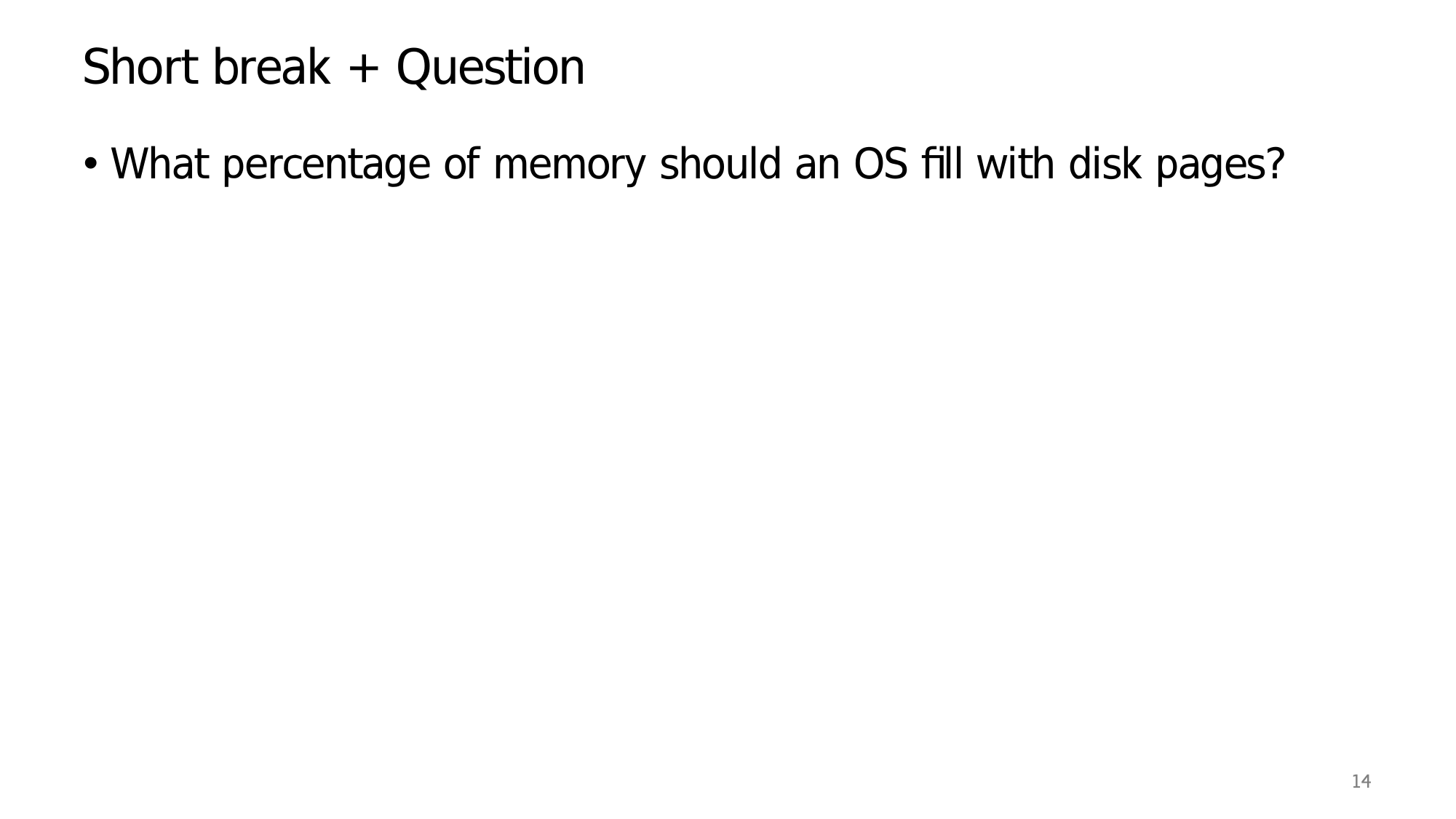

# Short break + Question
What percentage of memory should an OS fill with disk pages?
14